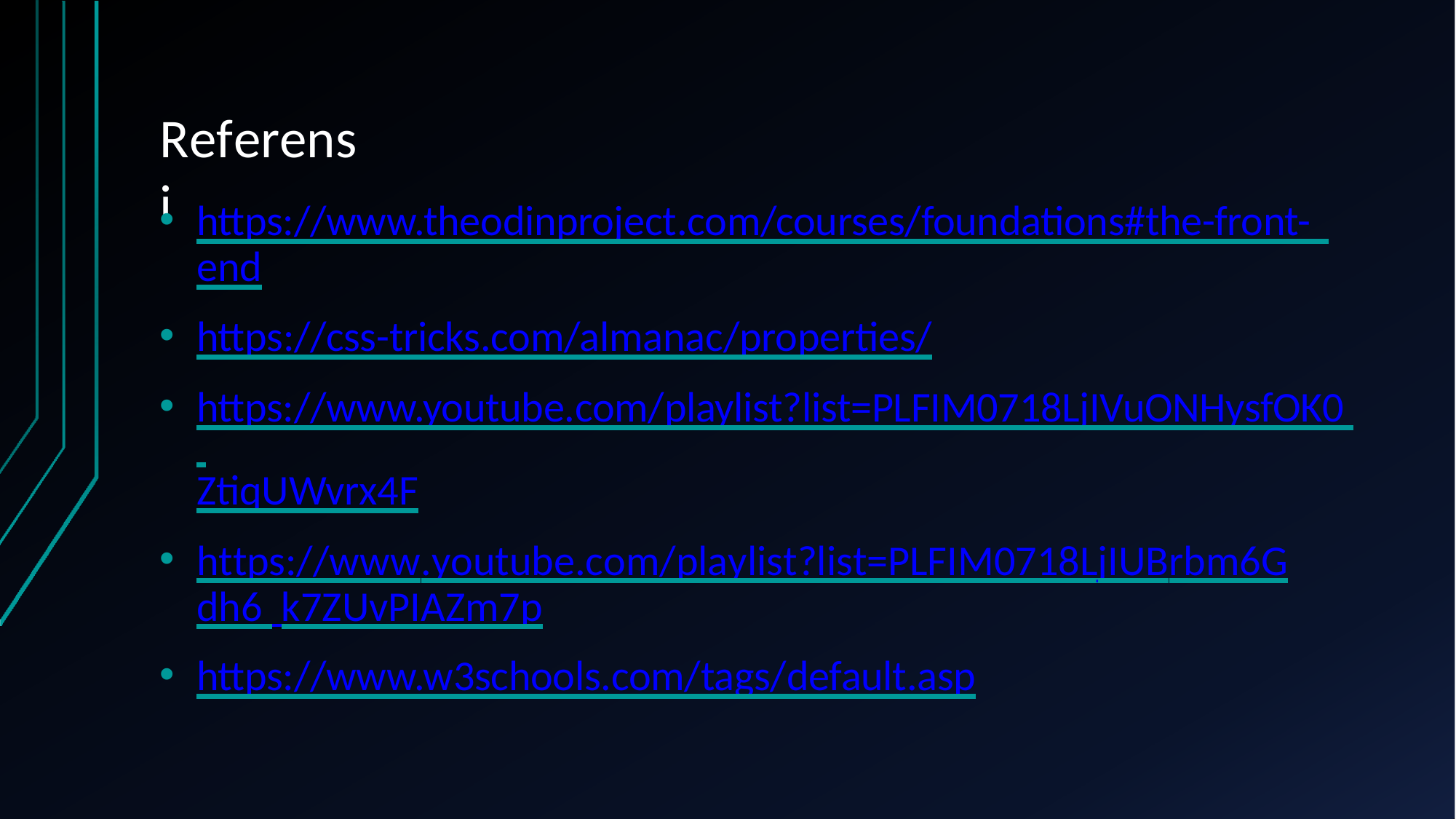

# Referensi
https://www.theodinproject.com/courses/foundations#the-front-  end
https://css-tricks.com/almanac/properties/
https://www.youtube.com/playlist?list=PLFIM0718LjIVuONHysfOK0  ZtiqUWvrx4F
https://www.youtube.com/playlist?list=PLFIM0718LjIUBrbm6Gdh6  k7ZUvPIAZm7p
https://www.w3schools.com/tags/default.asp